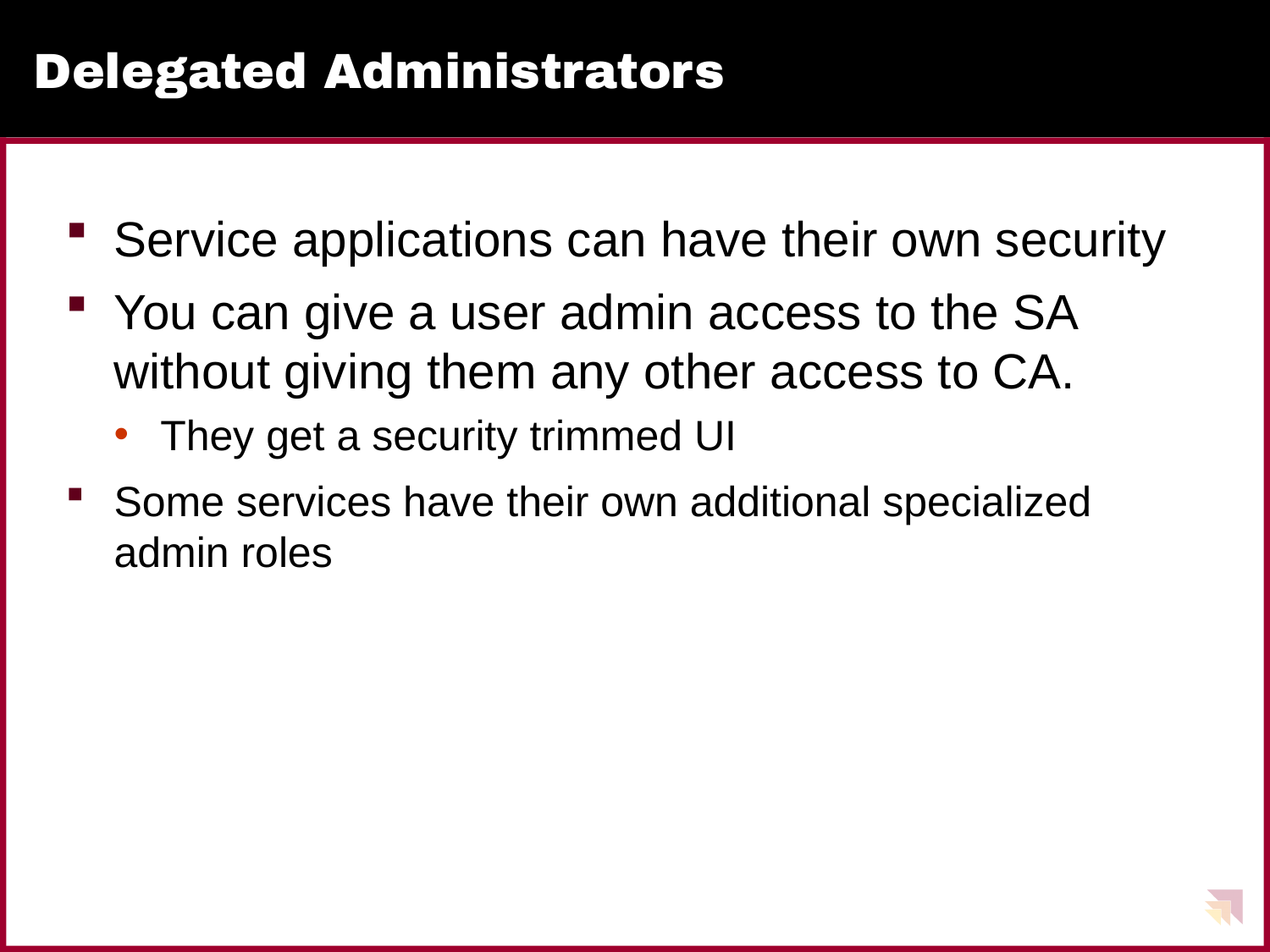

# Delegated Administrators
Service applications can have their own security
You can give a user admin access to the SA without giving them any other access to CA.
They get a security trimmed UI
Some services have their own additional specialized admin roles